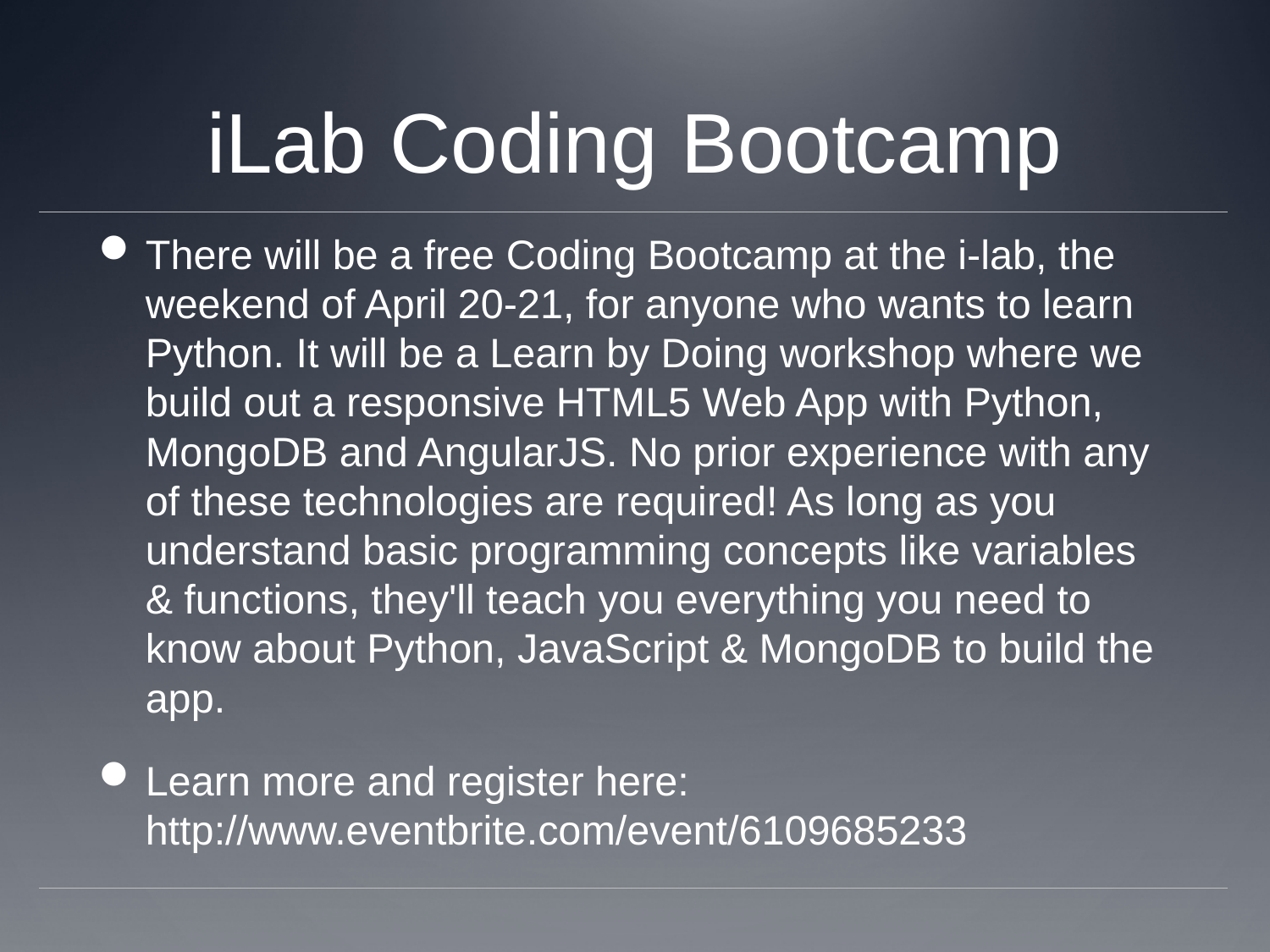

# iLab Coding Bootcamp
There will be a free Coding Bootcamp at the i-lab, the weekend of April 20-21, for anyone who wants to learn Python. It will be a Learn by Doing workshop where we build out a responsive HTML5 Web App with Python, MongoDB and AngularJS. No prior experience with any of these technologies are required! As long as you understand basic programming concepts like variables & functions, they'll teach you everything you need to know about Python, JavaScript & MongoDB to build the app.
Learn more and register here: http://www.eventbrite.com/event/6109685233